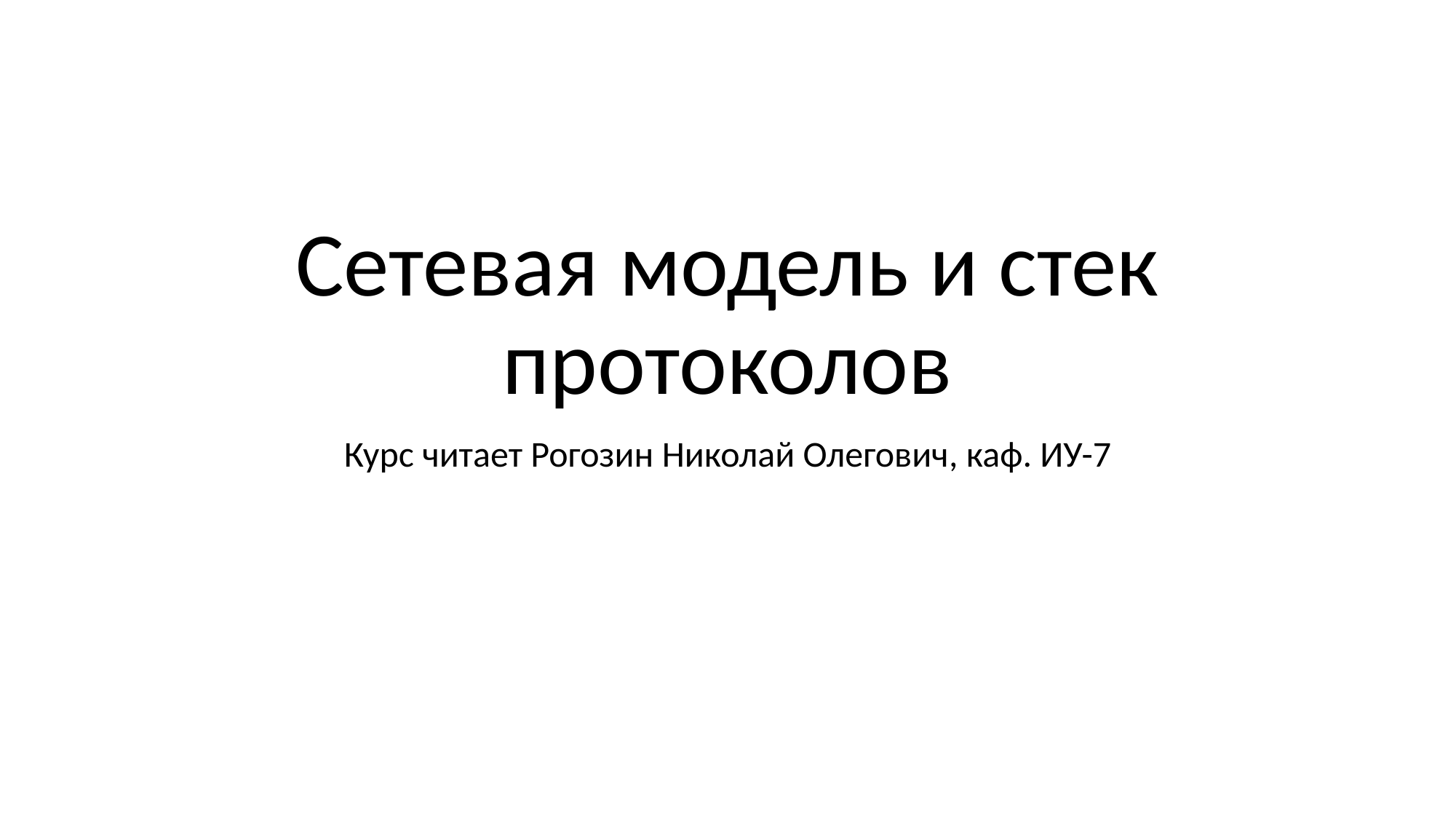

# Сетевая модель и стек протоколов
Курс читает Рогозин Николай Олегович, каф. ИУ-7